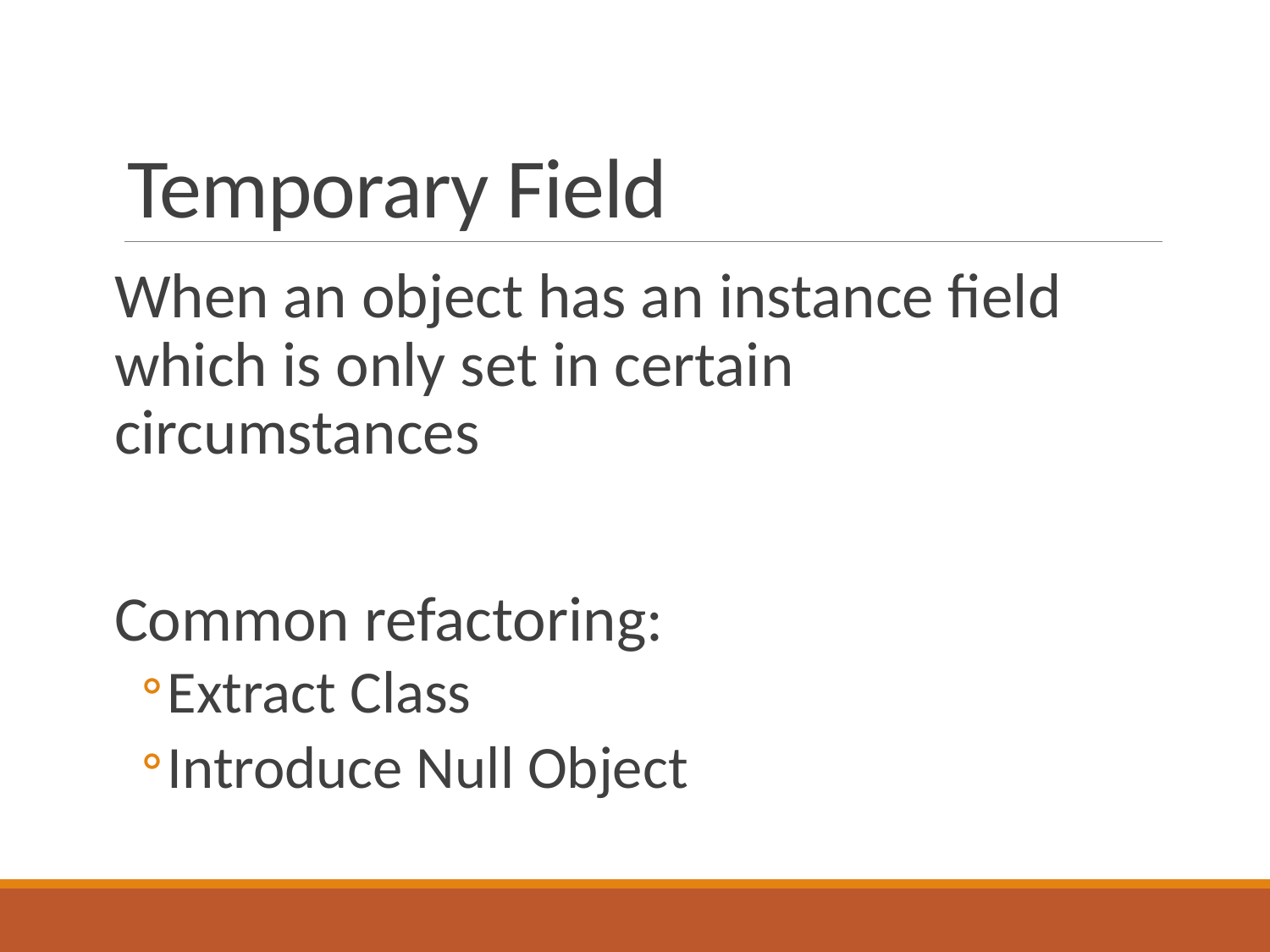

# Temporary Field
When an object has an instance field which is only set in certain circumstances

Common refactoring:
Extract Class
Introduce Null Object